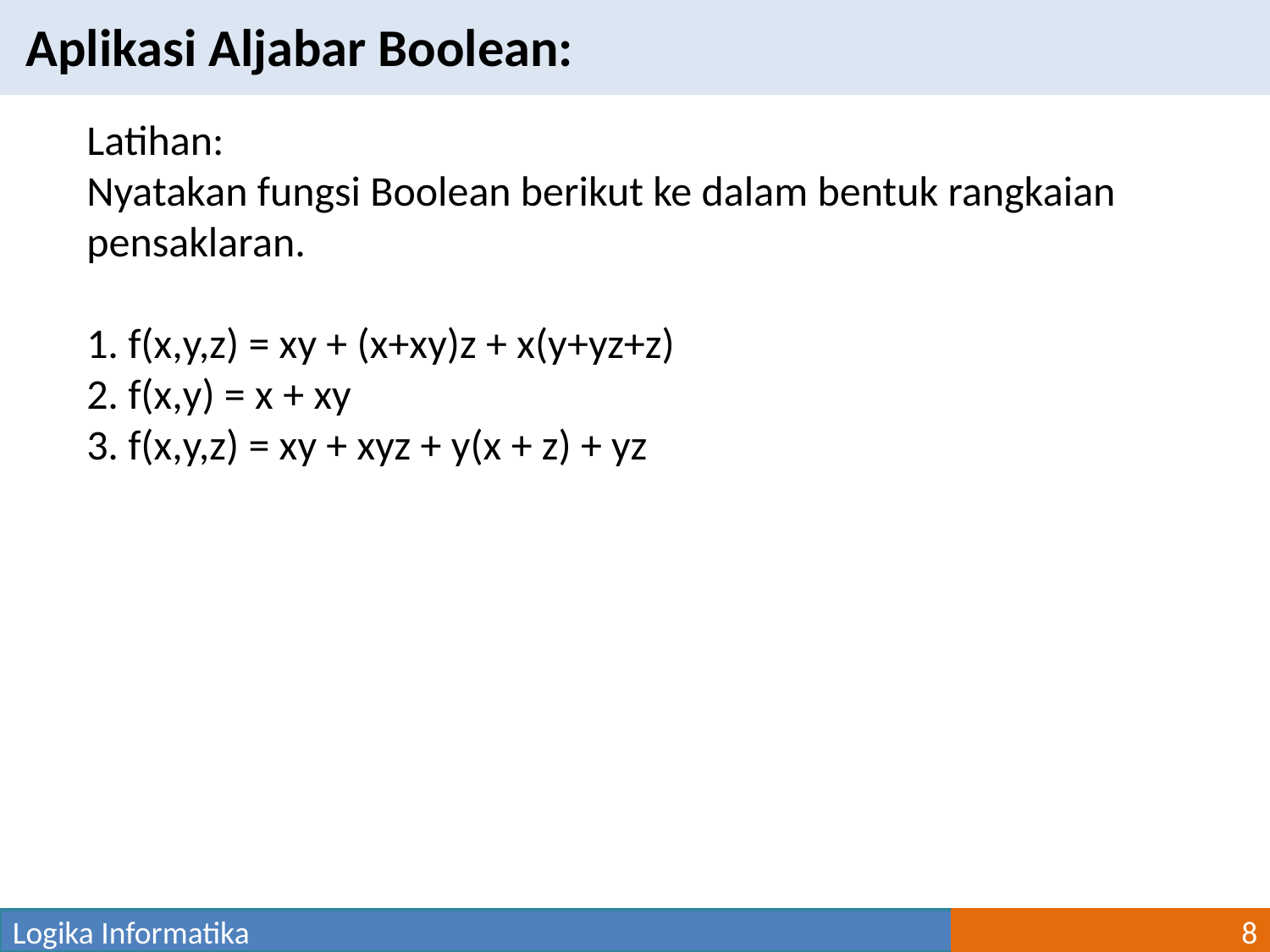

Aplikasi Aljabar Boolean:
Latihan:
Nyatakan fungsi Boolean berikut ke dalam bentuk rangkaian pensaklaran.

1. f(x,y,z) = xy + (x+xy)z + x(y+yz+z)
2. f(x,y) = x + xy
3. f(x,y,z) = xy + xyz + y(x + z) + yz
Logika Informatika
8